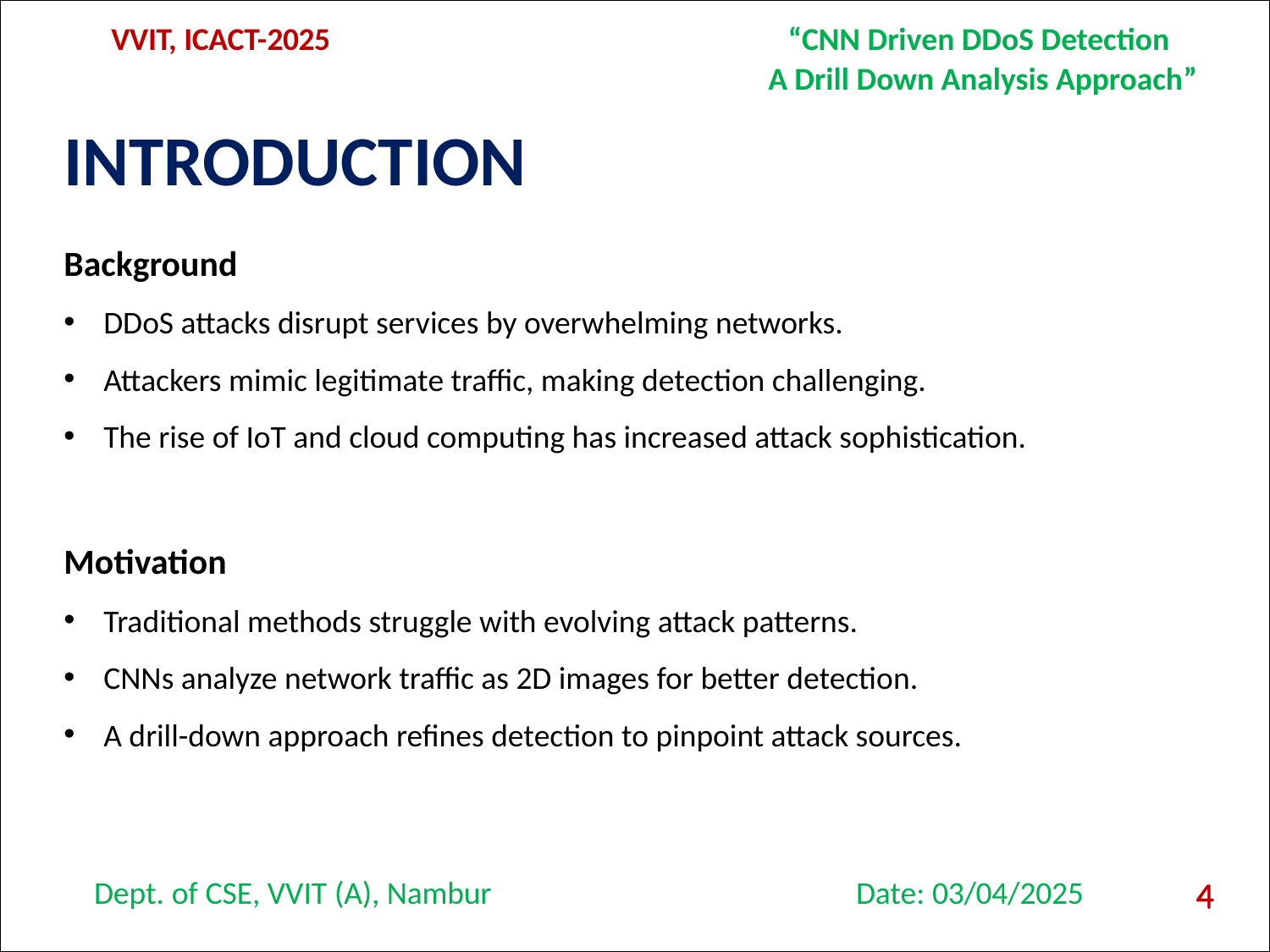

VVIT, ICACT-2025
“CNN Driven DDoS Detection
A Drill Down Analysis Approach”
# INTRODUCTION
Background
DDoS attacks disrupt services by overwhelming networks.
Attackers mimic legitimate traffic, making detection challenging.
The rise of IoT and cloud computing has increased attack sophistication.

Motivation
Traditional methods struggle with evolving attack patterns.
CNNs analyze network traffic as 2D images for better detection.
A drill-down approach refines detection to pinpoint attack sources.
4
Dept. of CSE, VVIT (A), Nambur
Date: 03/04/2025